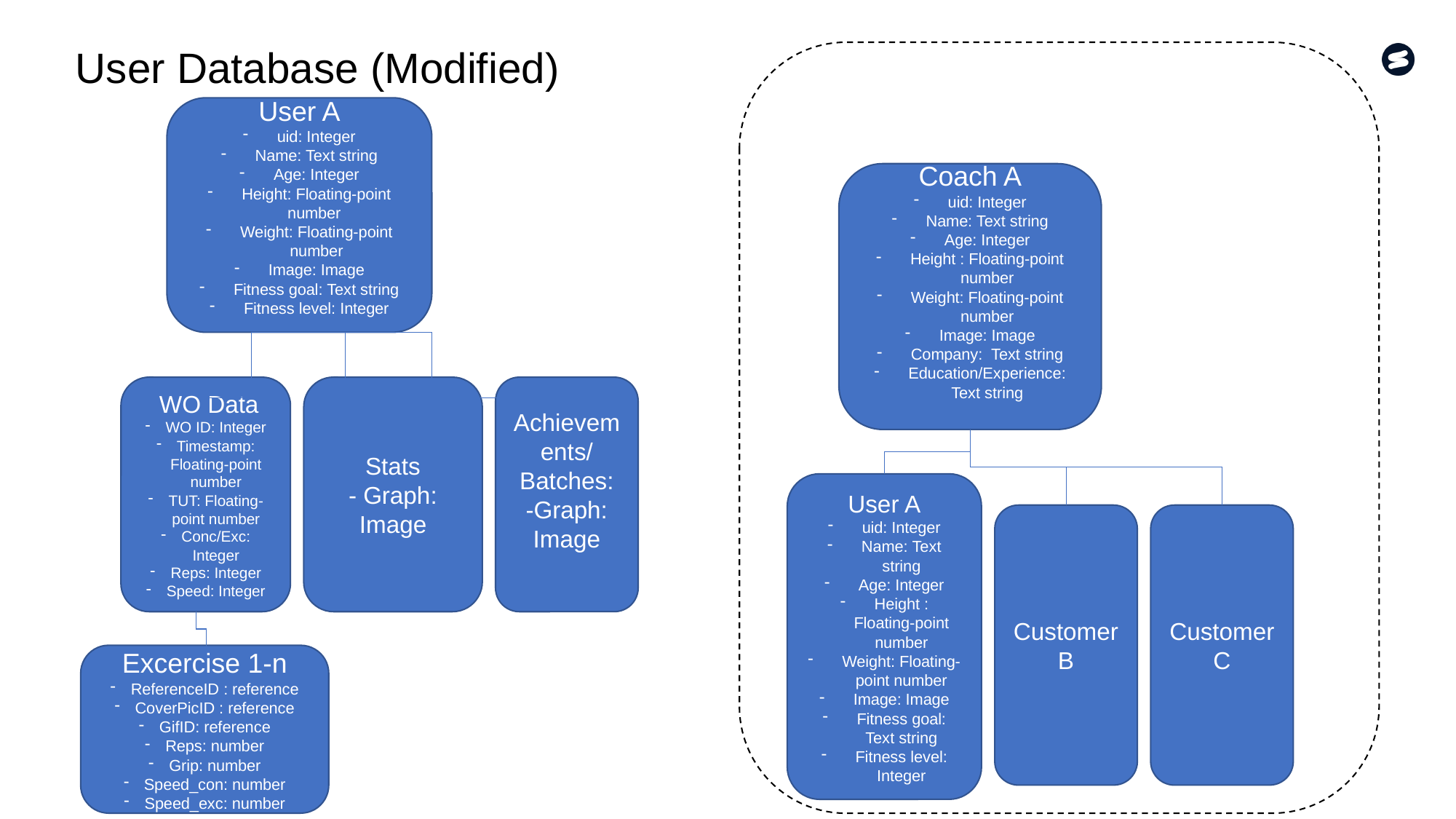

User Database (Modified)

User A
uid: Integer
Name: Text string
Age: Integer
Height: Floating-point number
Weight: Floating-point number
Image: Image
Fitness goal: Text string
Fitness level: Integer

Coach A
uid: Integer
Name: Text string
Age: Integer
Height : Floating-point number
Weight: Floating-point number
Image: Image
Company:  Text string
Education/Experience: Text string

 WO Data
WO ID: Integer
Timestamp: Floating-point number
TUT: Floating-point number
Conc/Exc: Integer
Reps: Integer
Speed: Integer

Stats
- Graph: Image
Achievements/ Batches: -Graph: Image

User A
uid: Integer
Name: Text string
Age: Integer
Height : Floating-point number
Weight: Floating-point number
Image: Image
Fitness goal: Text string
Fitness level: Integer

Customer B
Customer C
Excercise 1-n
ReferenceID : reference
CoverPicID : reference
GifID: reference
Reps: number
Grip: number
Speed_con: number
Speed_exc: number